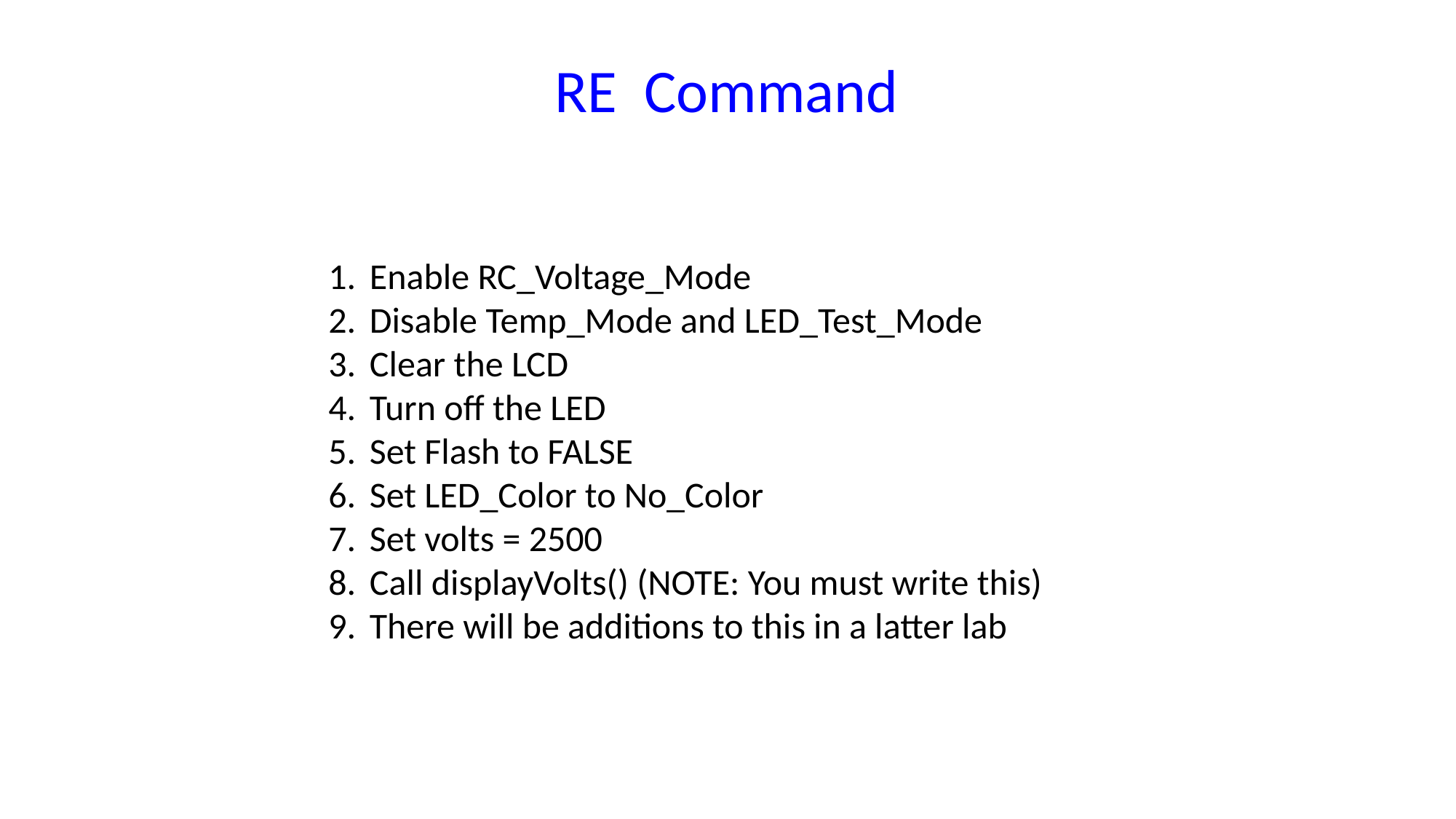

# RE  Command
Enable RC_Voltage_Mode
Disable Temp_Mode and LED_Test_Mode
Clear the LCD
Turn off the LED
Set Flash to FALSE
Set LED_Color to No_Color
Set volts = 2500
Call displayVolts() (NOTE: You must write this)
There will be additions to this in a latter lab